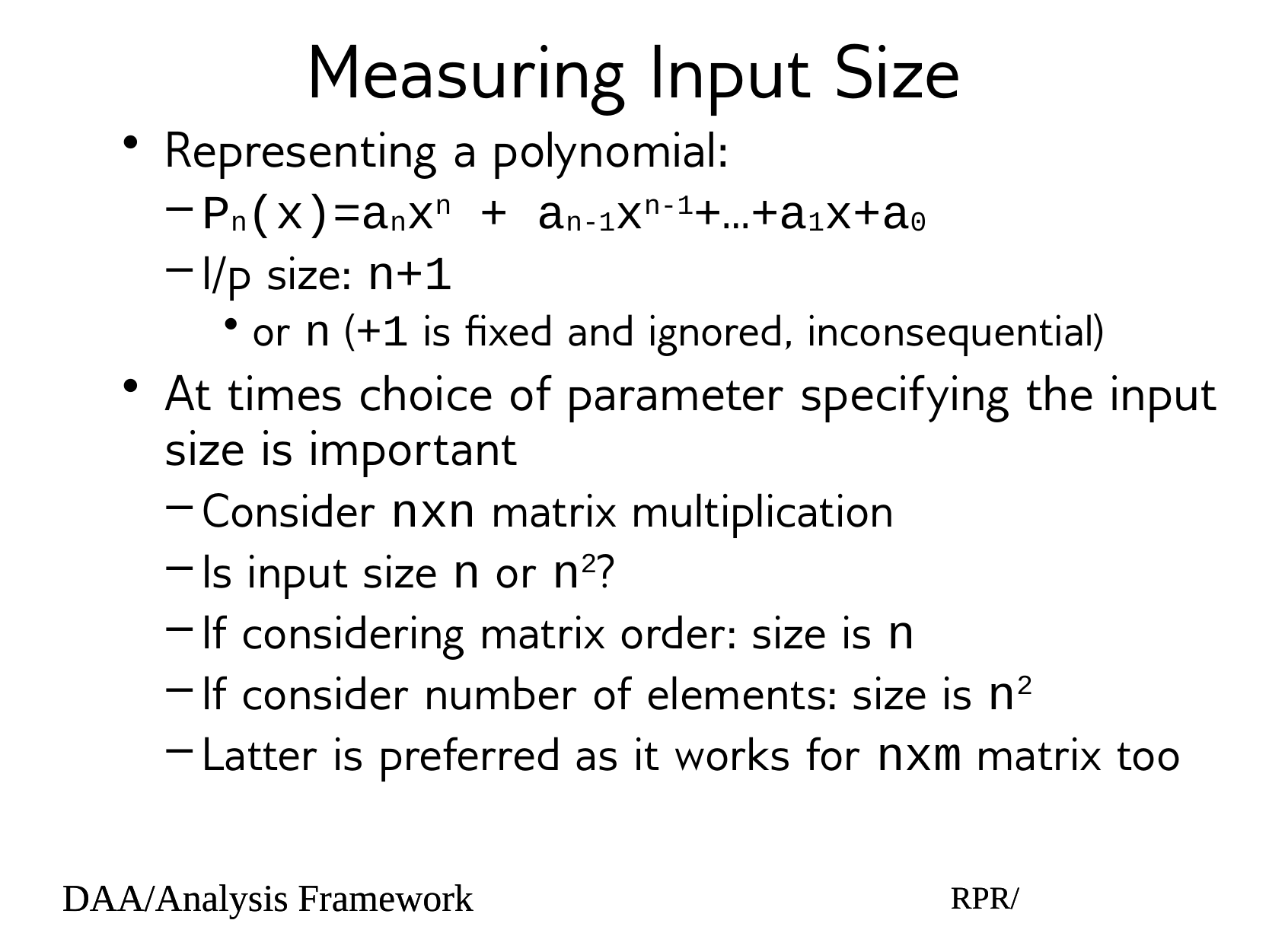

# Measuring Input Size
Representing a polynomial:
Pn(x)=anxn + an-1xn-1+…+a1x+a0
I/p size: n+1
or n (+1 is fixed and ignored, inconsequential)
At times choice of parameter specifying the input size is important
Consider nxn matrix multiplication
Is input size n or n2?
If considering matrix order: size is n
If consider number of elements: size is n2
Latter is preferred as it works for nxm matrix too
DAA/Analysis Framework
RPR/
6